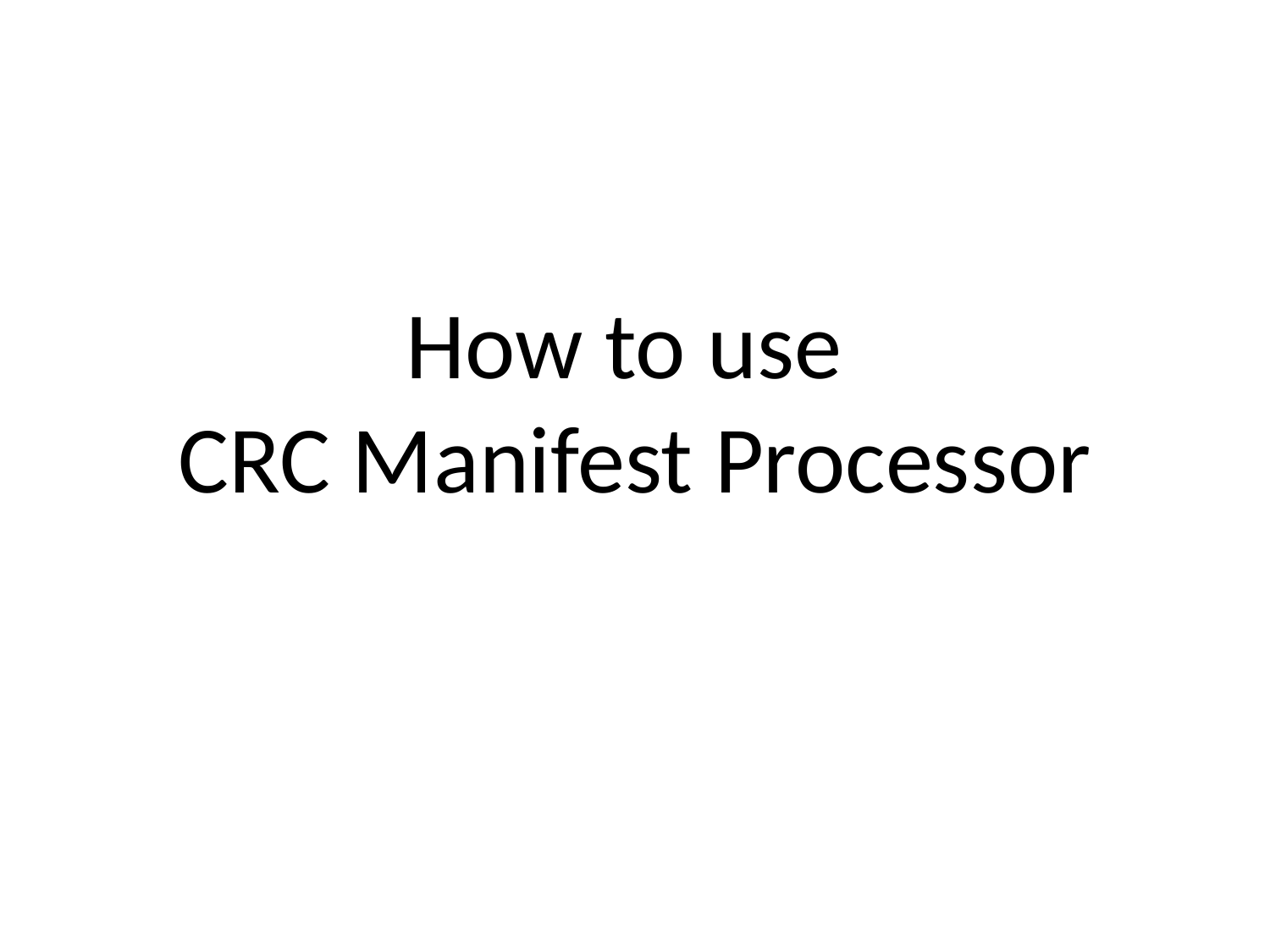

# How to use CRC Manifest Processor